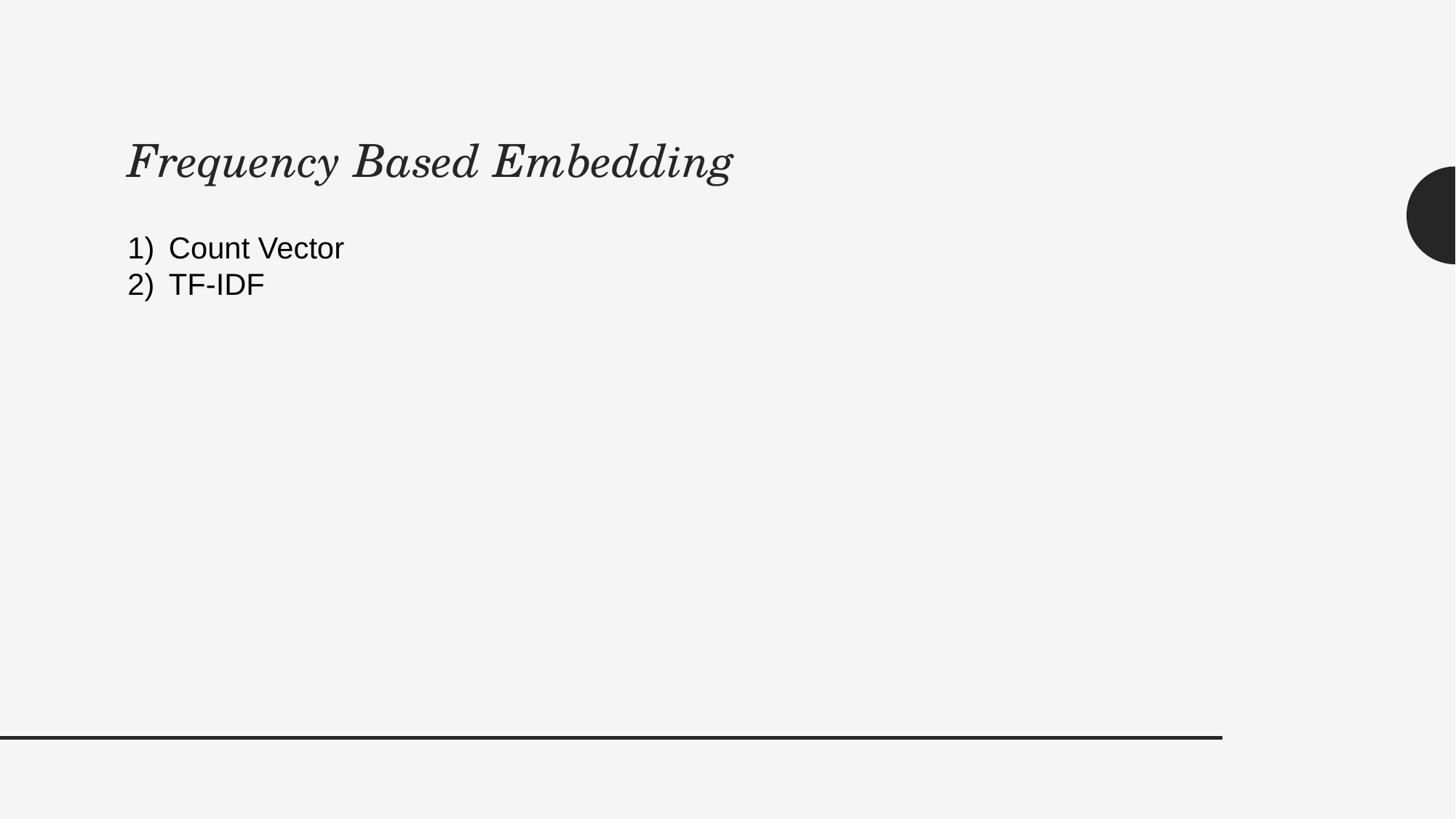

# Frequency Based Embedding
Count Vector
TF-IDF